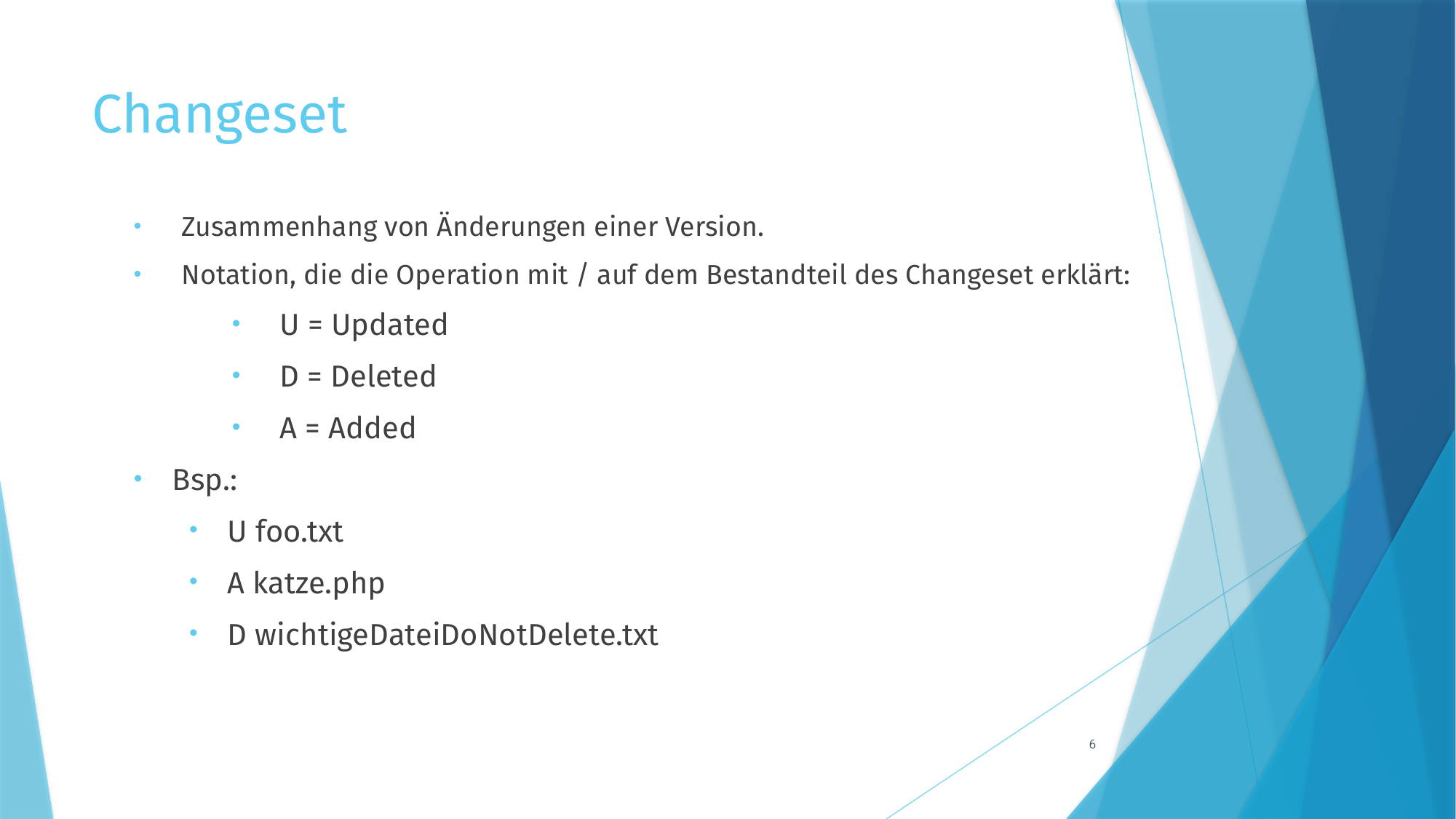

# Changeset
Zusammenhang von Änderungen einer Version.
Notation, die die Operation mit / auf dem Bestandteil des Changeset erklärt:
U = Updated
D = Deleted
A = Added
Bsp.:
U foo.txt
A katze.php
D wichtigeDateiDoNotDelete.txt

6